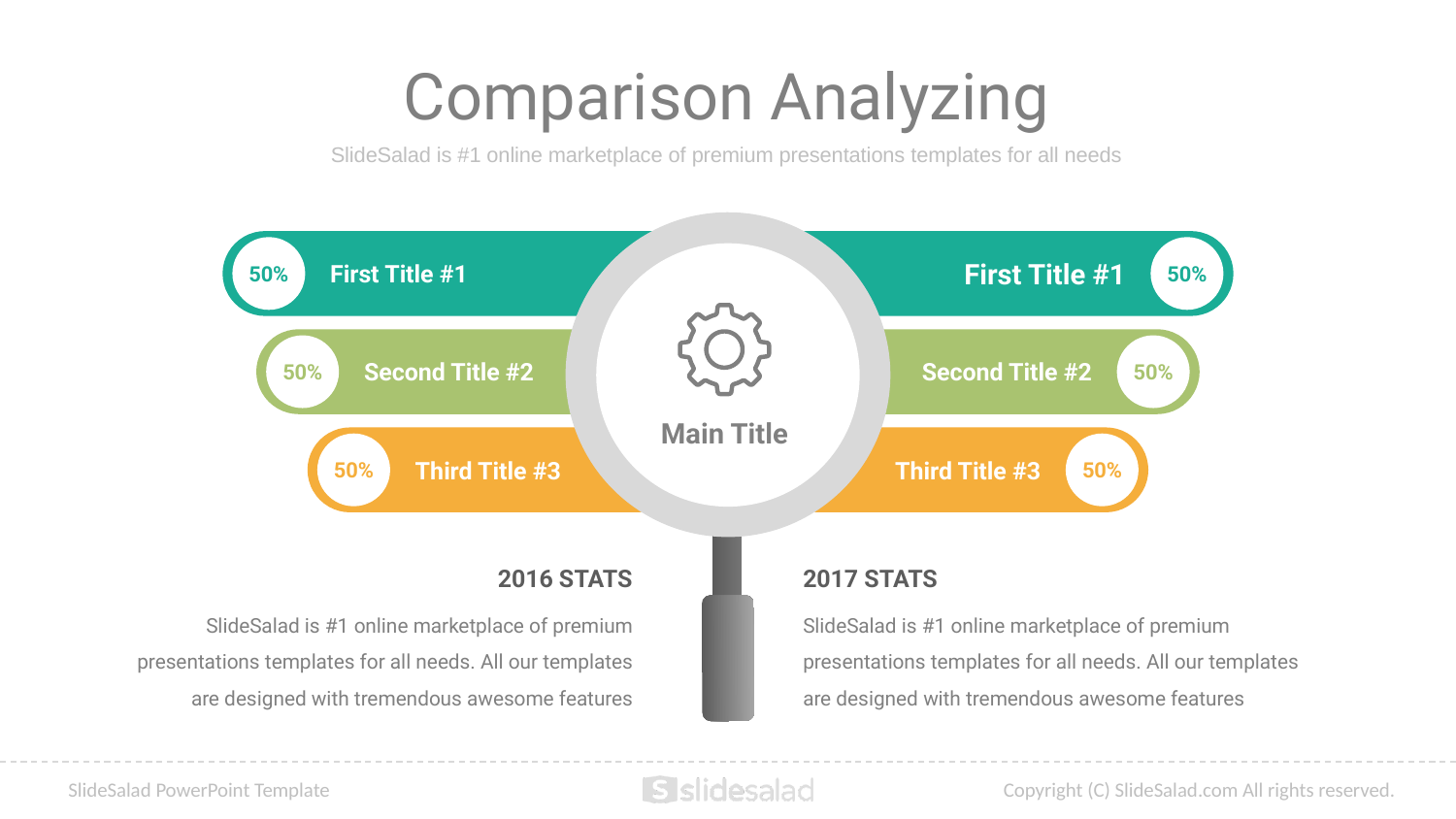

# Comparison Analyzing
SlideSalad is #1 online marketplace of premium presentations templates for all needs

50%
First Title #1

50%
First Title #1

50%
Second Title #2

50%
Second Title #2
Main Title

50%
Third Title #3

50%
Third Title #3
2016 STATS
2017 STATS
SlideSalad is #1 online marketplace of premium presentations templates for all needs. All our templates are designed with tremendous awesome features
SlideSalad is #1 online marketplace of premium presentations templates for all needs. All our templates are designed with tremendous awesome features